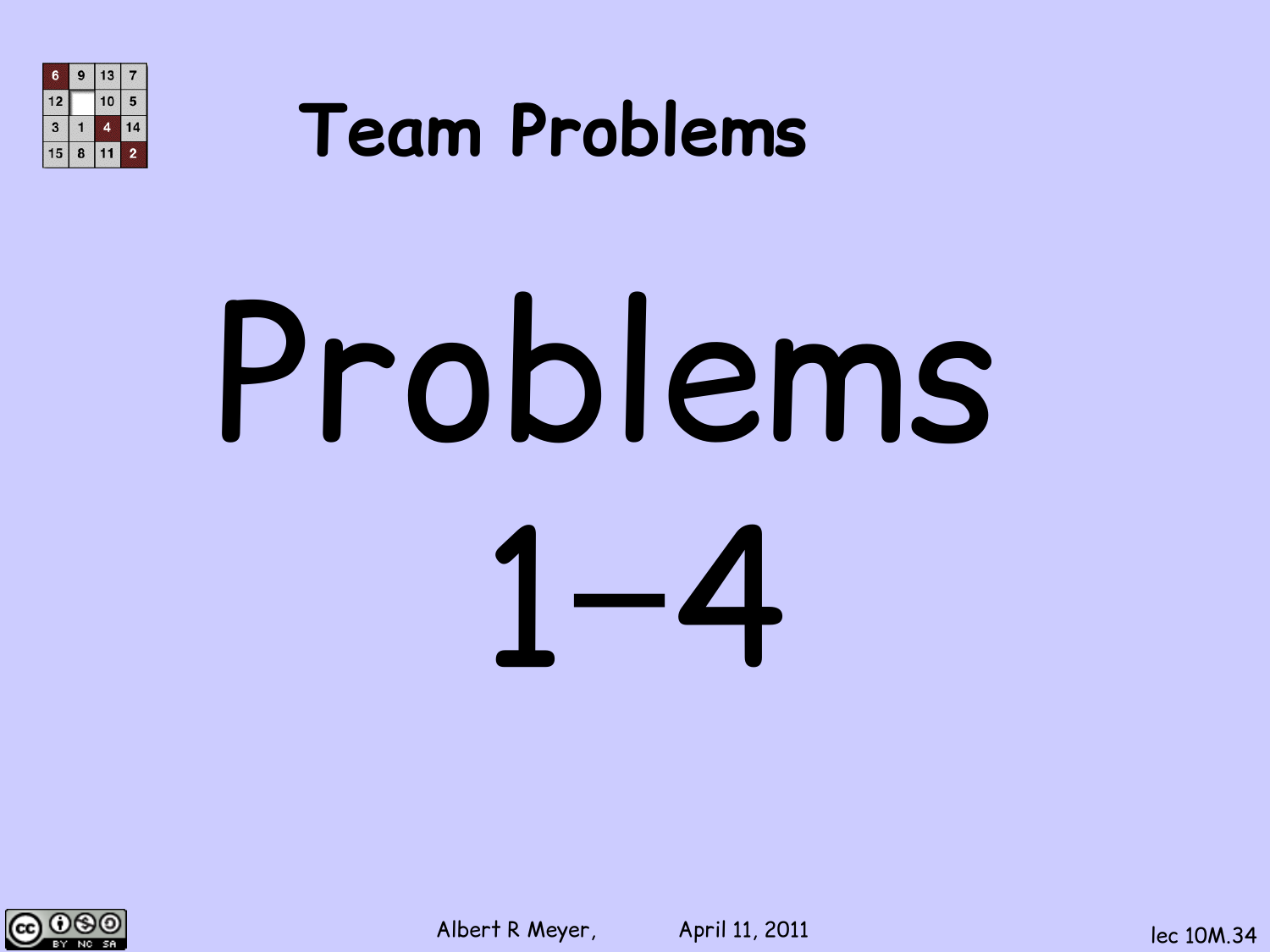

Team Problems
# Problems 1−4
lec 10M.34